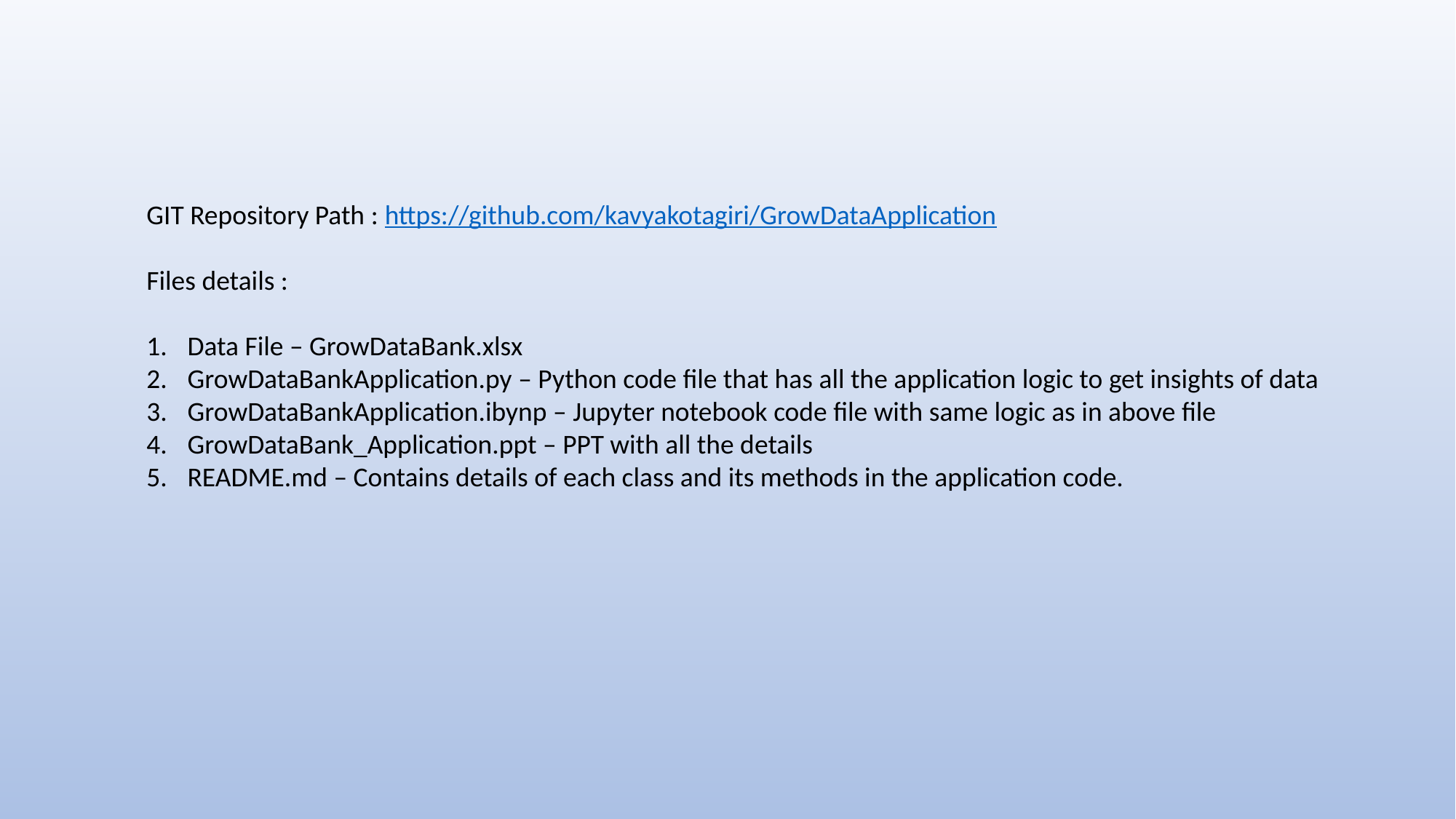

GIT Repository Path : https://github.com/kavyakotagiri/GrowDataApplication

Files details :

Data File – GrowDataBank.xlsx
GrowDataBankApplication.py – Python code file that has all the application logic to get insights of data
GrowDataBankApplication.ibynp – Jupyter notebook code file with same logic as in above file
GrowDataBank_Application.ppt – PPT with all the details
README.md – Contains details of each class and its methods in the application code.